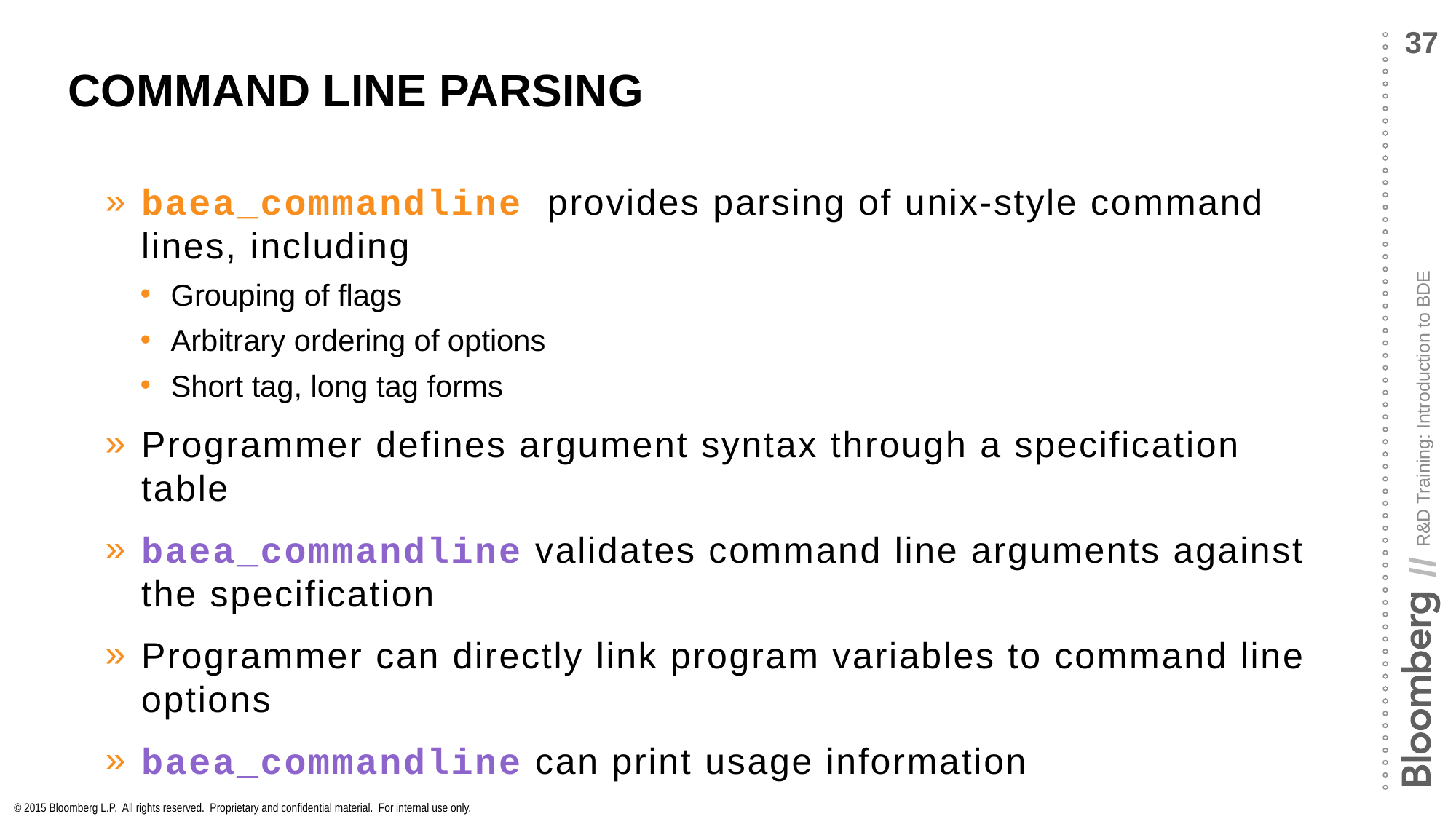

# Command Line Parsing
baea_commandline  provides parsing of unix-style command lines, including
Grouping of flags
Arbitrary ordering of options
Short tag, long tag forms
Programmer defines argument syntax through a specification table
baea_commandline validates command line arguments against the specification
Programmer can directly link program variables to command line options
baea_commandline can print usage information